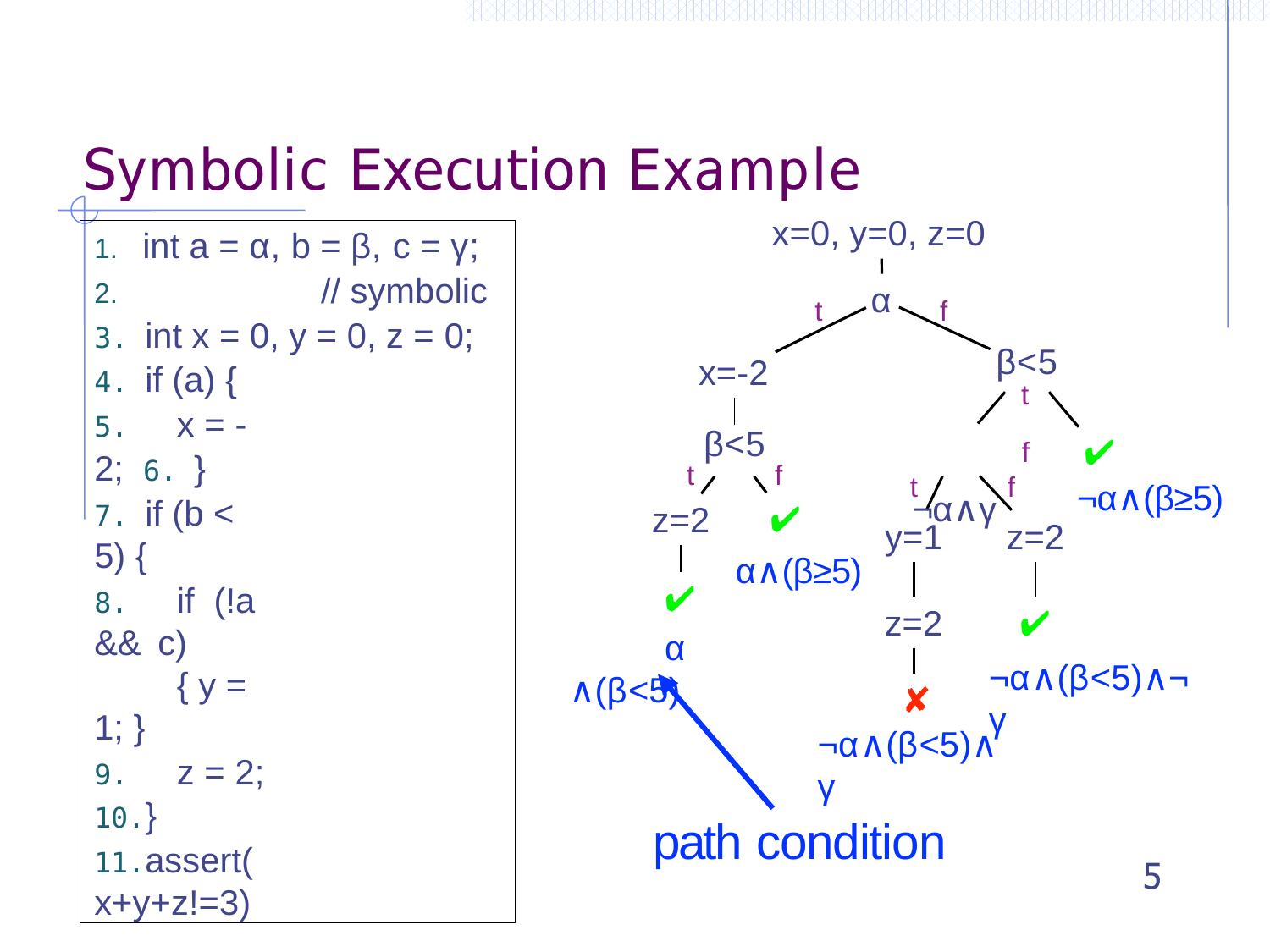

# Symbolic Execution Example
x=0, y=0, z=0
int a = α, b = β, c = γ;
// symbolic
3. int x = 0, y = 0, z = 0;
4. if (a) {
5.	x = -2;  6. }
7. if (b < 5) {
8.	if  (!a && c)	{ y = 1; }
9.	z = 2;
10.}
11.assert(x+y+z!=3)

α
t	f

β<5
t	f
¬α∧γ
x=-2

β<5
t	f
✔
t
y=1
f
z=2
¬α∧(β≥5)

✔
α∧(β≥5)
z=2

✔
α∧(β<5)
z=2
✔
¬α∧(β<5)∧¬γ

✘

¬α∧(β<5)∧γ
path condition
5